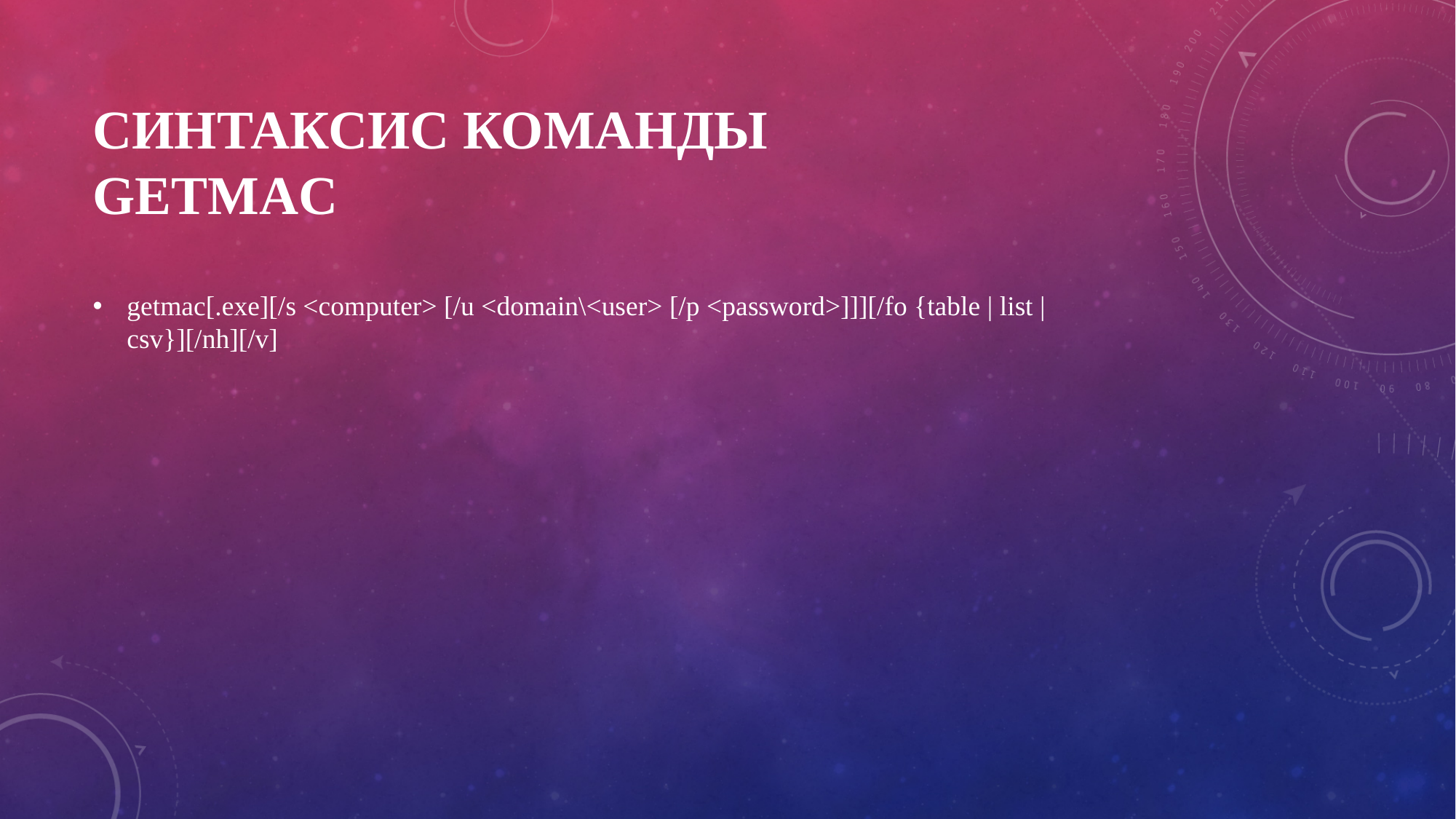

# Синтаксис Команды GETMAC
getmac[.exe][/s <computer> [/u <domain\<user> [/p <password>]]][/fo {table | list | csv}][/nh][/v]